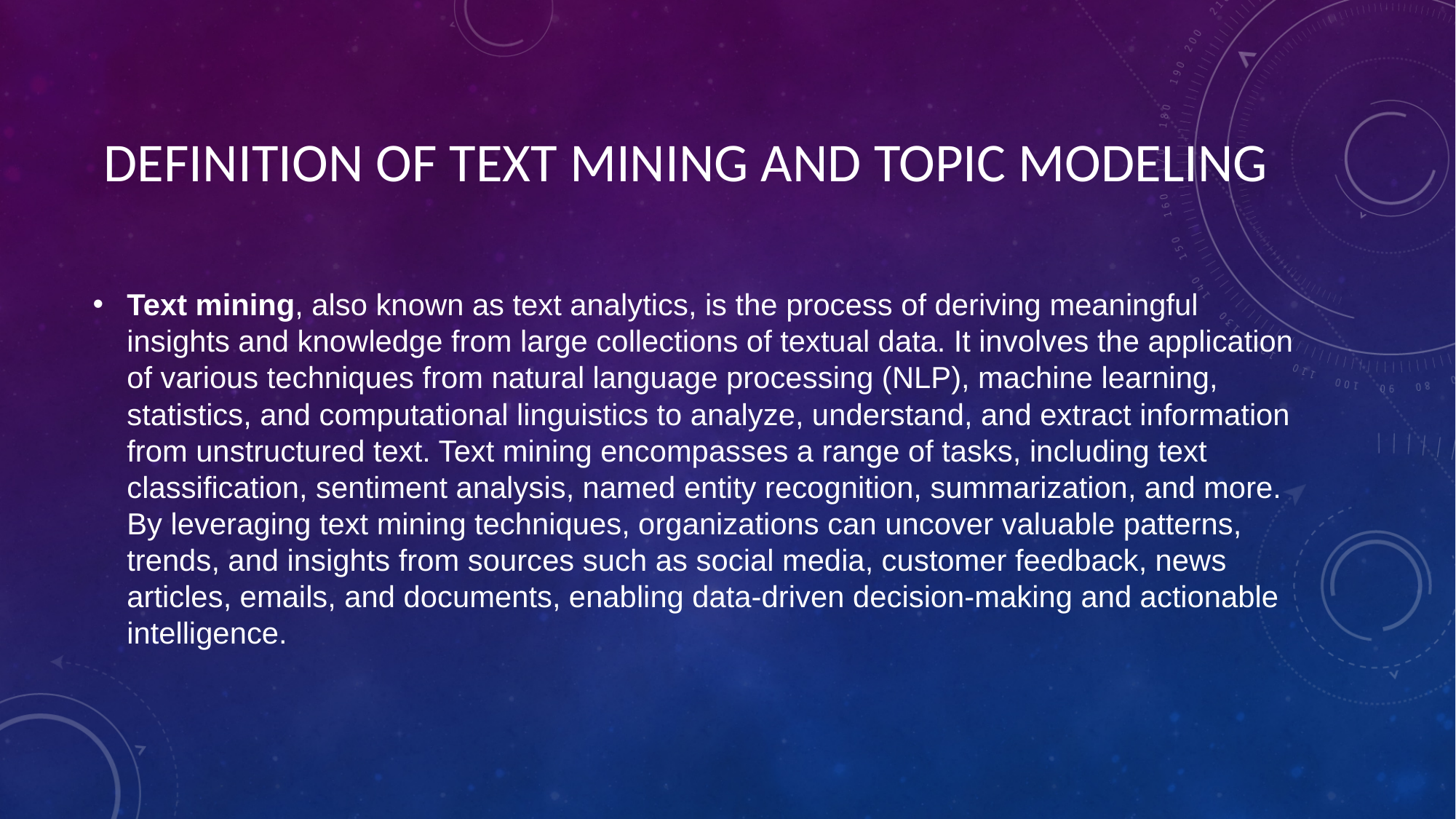

# Definition of text mining and topic modeling
Text mining, also known as text analytics, is the process of deriving meaningful insights and knowledge from large collections of textual data. It involves the application of various techniques from natural language processing (NLP), machine learning, statistics, and computational linguistics to analyze, understand, and extract information from unstructured text. Text mining encompasses a range of tasks, including text classification, sentiment analysis, named entity recognition, summarization, and more. By leveraging text mining techniques, organizations can uncover valuable patterns, trends, and insights from sources such as social media, customer feedback, news articles, emails, and documents, enabling data-driven decision-making and actionable intelligence.